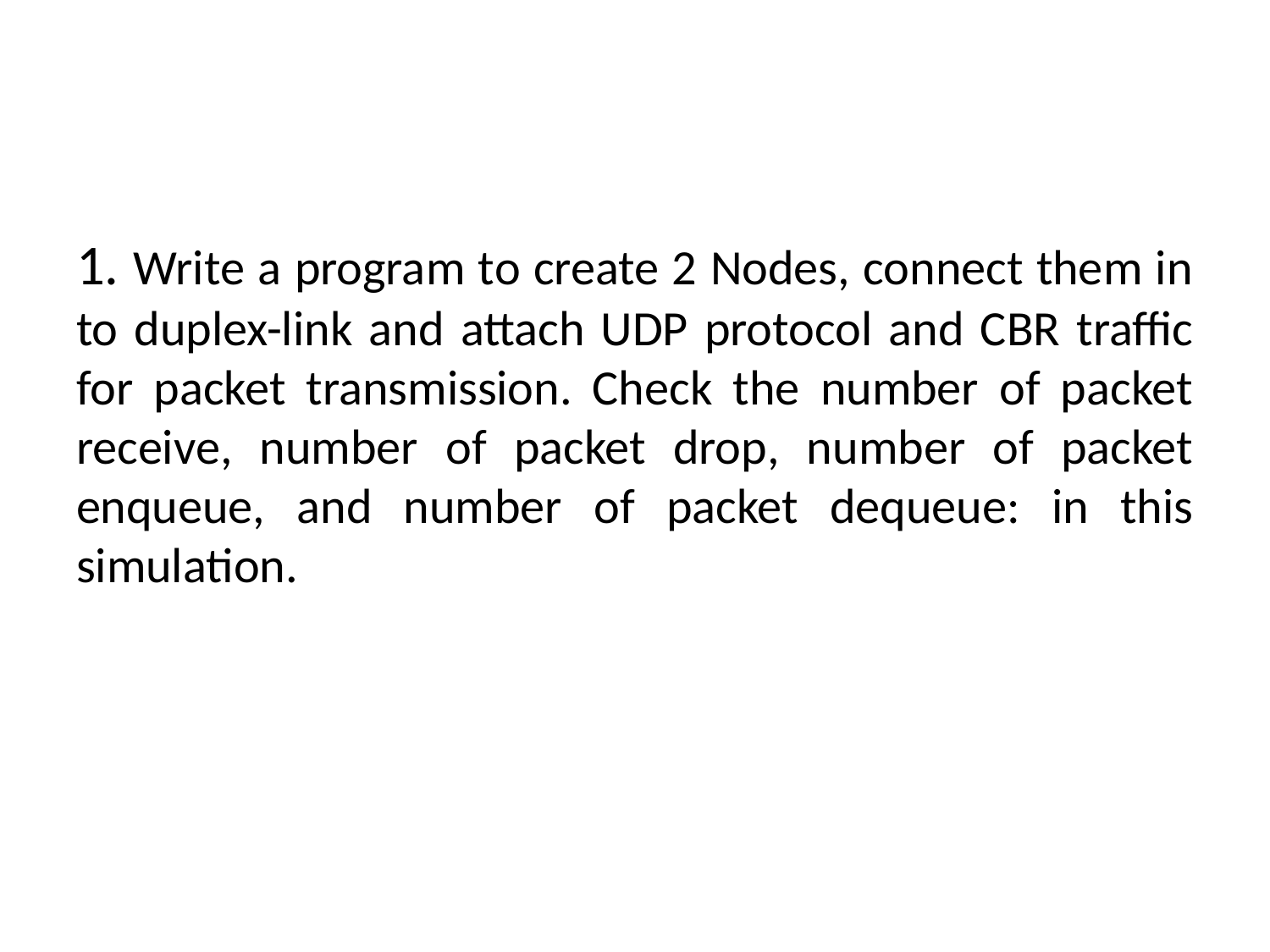

1. Write a program to create 2 Nodes, connect them in to duplex-link and attach UDP protocol and CBR traffic for packet transmission. Check the number of packet receive, number of packet drop, number of packet enqueue, and number of packet dequeue: in this simulation.